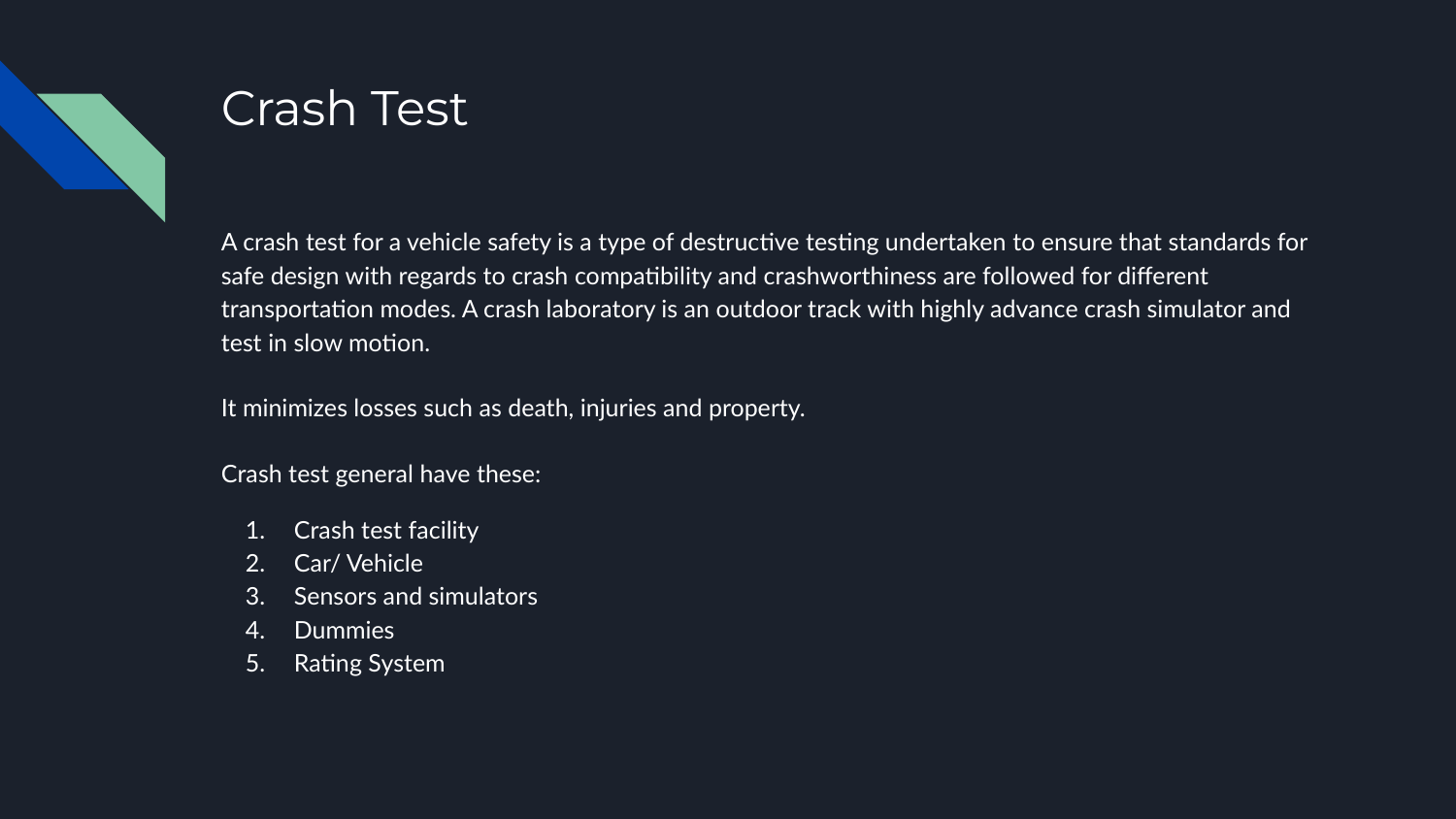

# Crash Test

A crash test for a vehicle safety is a type of destructive testing undertaken to ensure that standards for safe design with regards to crash compatibility and crashworthiness are followed for different transportation modes. A crash laboratory is an outdoor track with highly advance crash simulator and test in slow motion.
It minimizes losses such as death, injuries and property.
Crash test general have these:
Crash test facility
Car/ Vehicle
Sensors and simulators
Dummies
Rating System